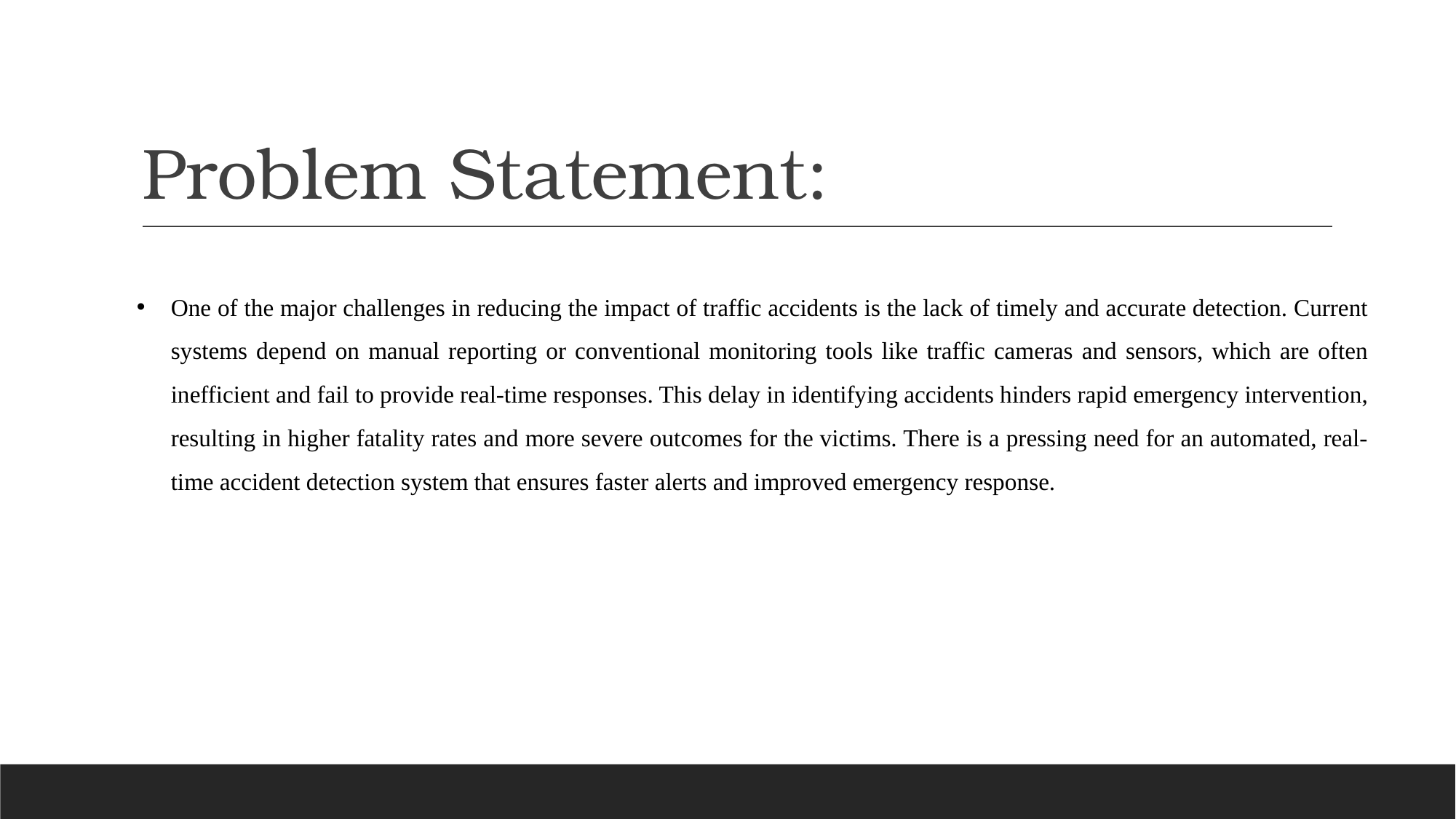

# Problem Statement:

One of the major challenges in reducing the impact of traffic accidents is the lack of timely and accurate detection. Current systems depend on manual reporting or conventional monitoring tools like traffic cameras and sensors, which are often inefficient and fail to provide real-time responses. This delay in identifying accidents hinders rapid emergency intervention, resulting in higher fatality rates and more severe outcomes for the victims. There is a pressing need for an automated, real-time accident detection system that ensures faster alerts and improved emergency response.